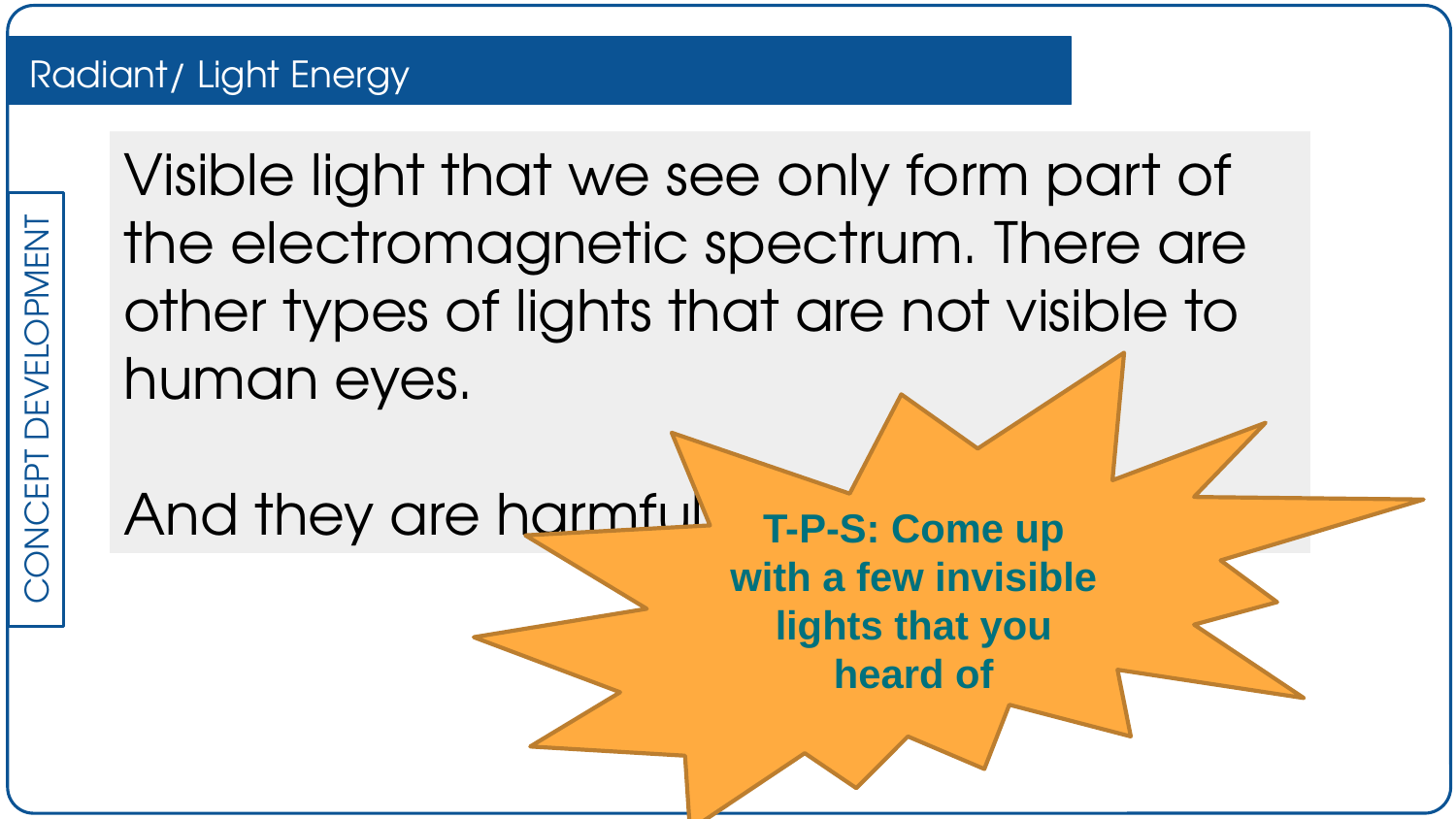

Radiant/ Light Energy
Visible light that we see only form part of the electromagnetic spectrum. There are other types of lights that are not visible to human eyes.

And they are harmful usually!
T-P-S: Come up with a few invisible lights that you heard of